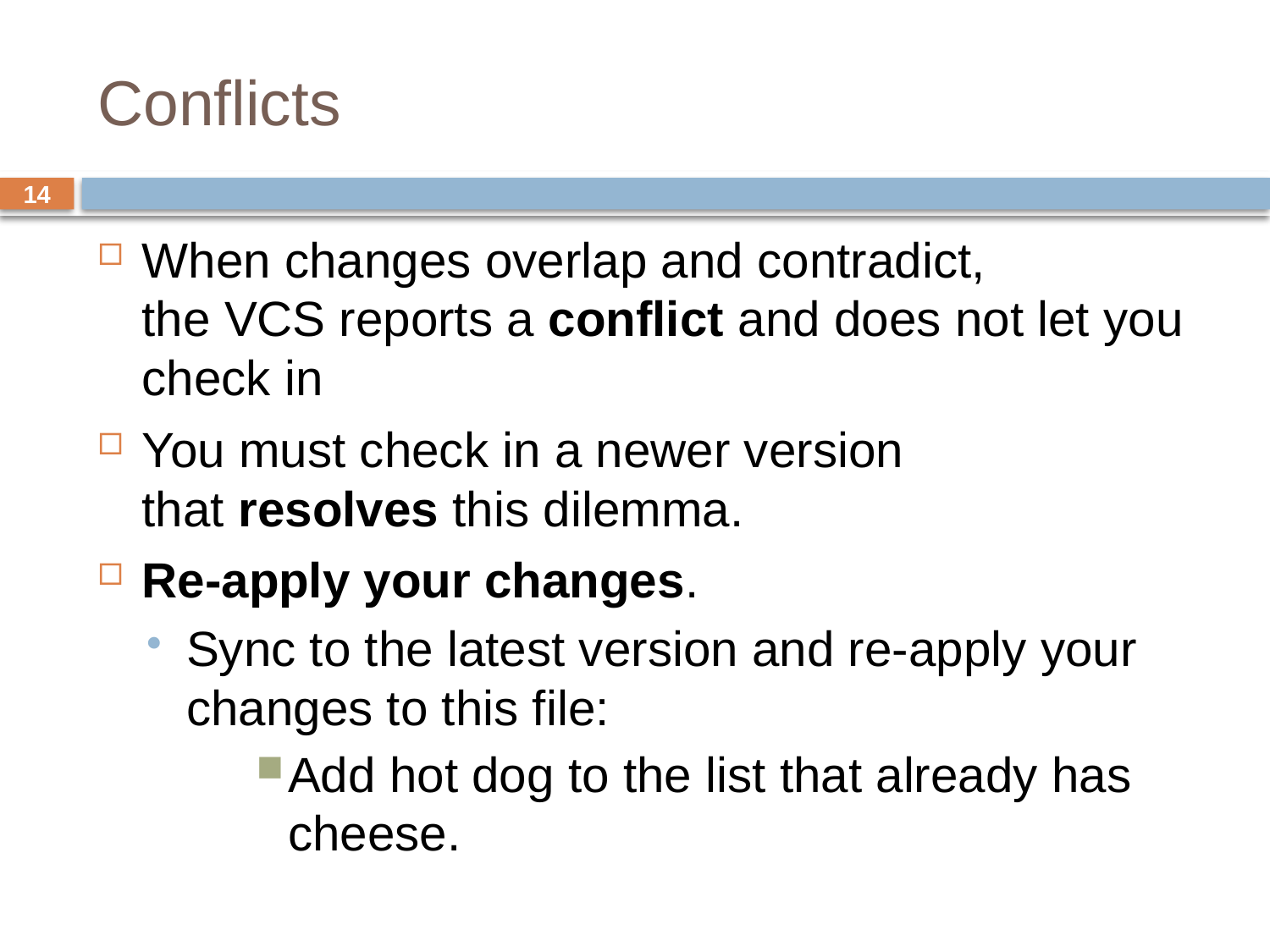

# Conflicts
14
When changes overlap and contradict, the VCS reports a conflict and does not let you check in
You must check in a newer version that resolves this dilemma.
Re-apply your changes.
Sync to the latest version and re-apply your changes to this file:
Add hot dog to the list that already has cheese.